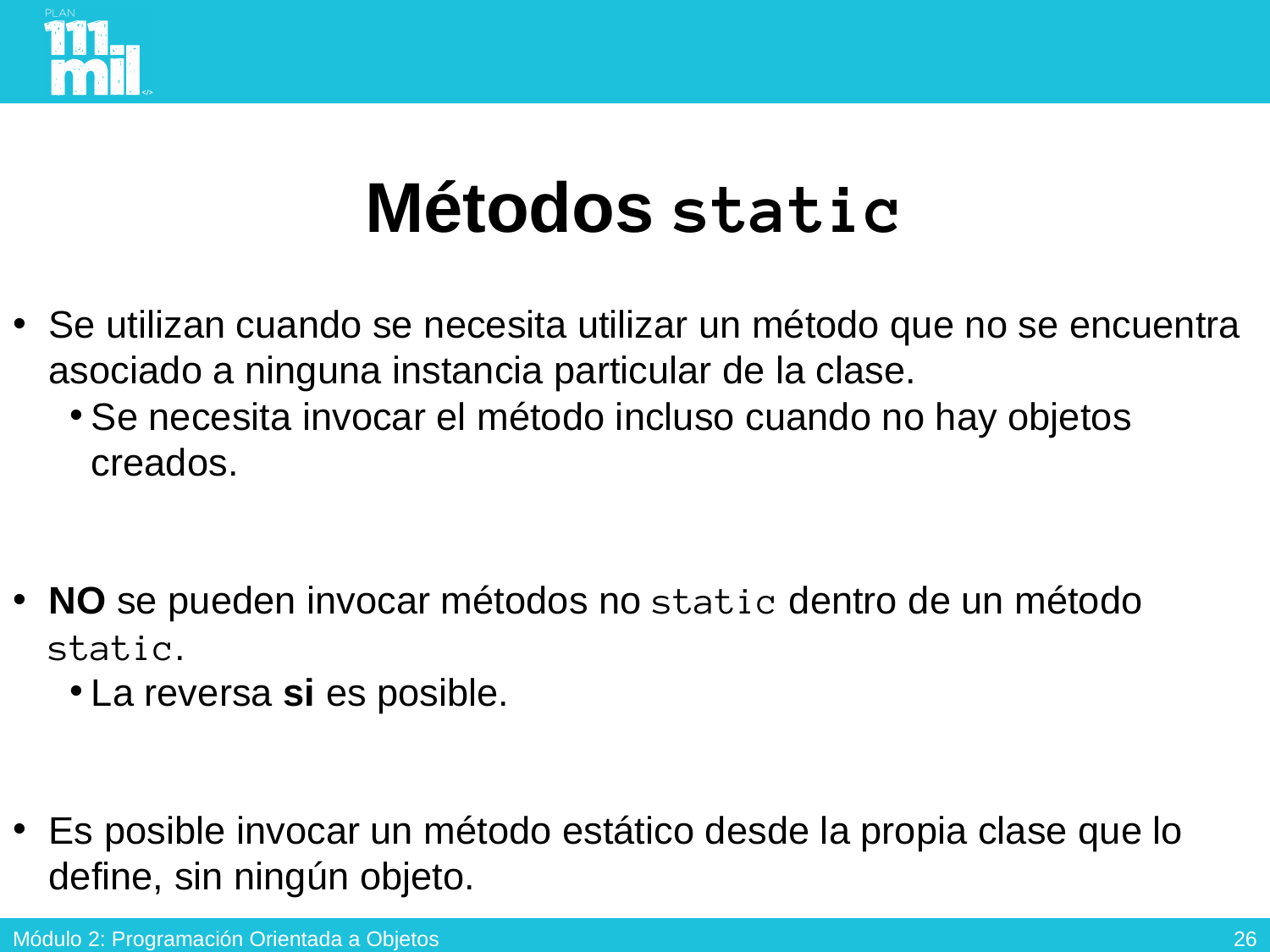

# Métodos static
Se utilizan cuando se necesita utilizar un método que no se encuentra asociado a ninguna instancia particular de la clase.
Se necesita invocar el método incluso cuando no hay objetos creados.

NO se pueden invocar métodos no static dentro de un método static.
La reversa si es posible.

Es posible invocar un método estático desde la propia clase que lo define, sin ningún objeto.
26
Módulo 2: Programación Orientada a Objetos